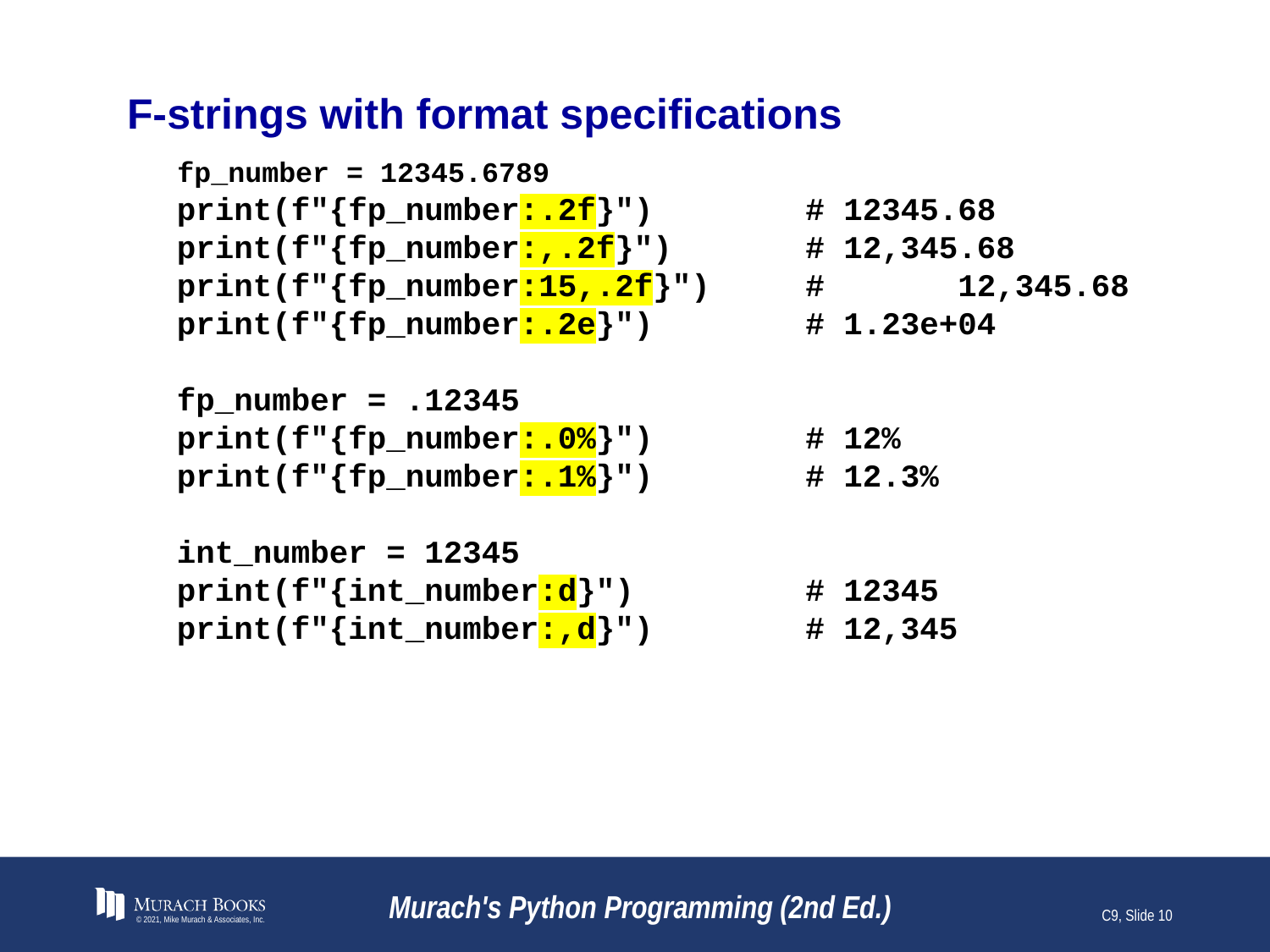

# F-strings with format specifications
fp_number = 12345.6789
print(f"{fp_number:.2f}")        # 12345.68
print(f"{fp_number:,.2f}")       # 12,345.68
print(f"{fp_number:15,.2f}")     #       12,345.68
print(f"{fp_number:.2e}")        # 1.23e+04

fp_number = .12345
print(f"{fp_number:.0%}")        # 12%
print(f"{fp_number:.1%}")        # 12.3%

int_number = 12345
print(f"{int_number:d}")         # 12345
print(f"{int_number:,d}")        # 12,345

© 2021, Mike Murach & Associates, Inc.
Murach's Python Programming (2nd Ed.)

C9, Slide 10